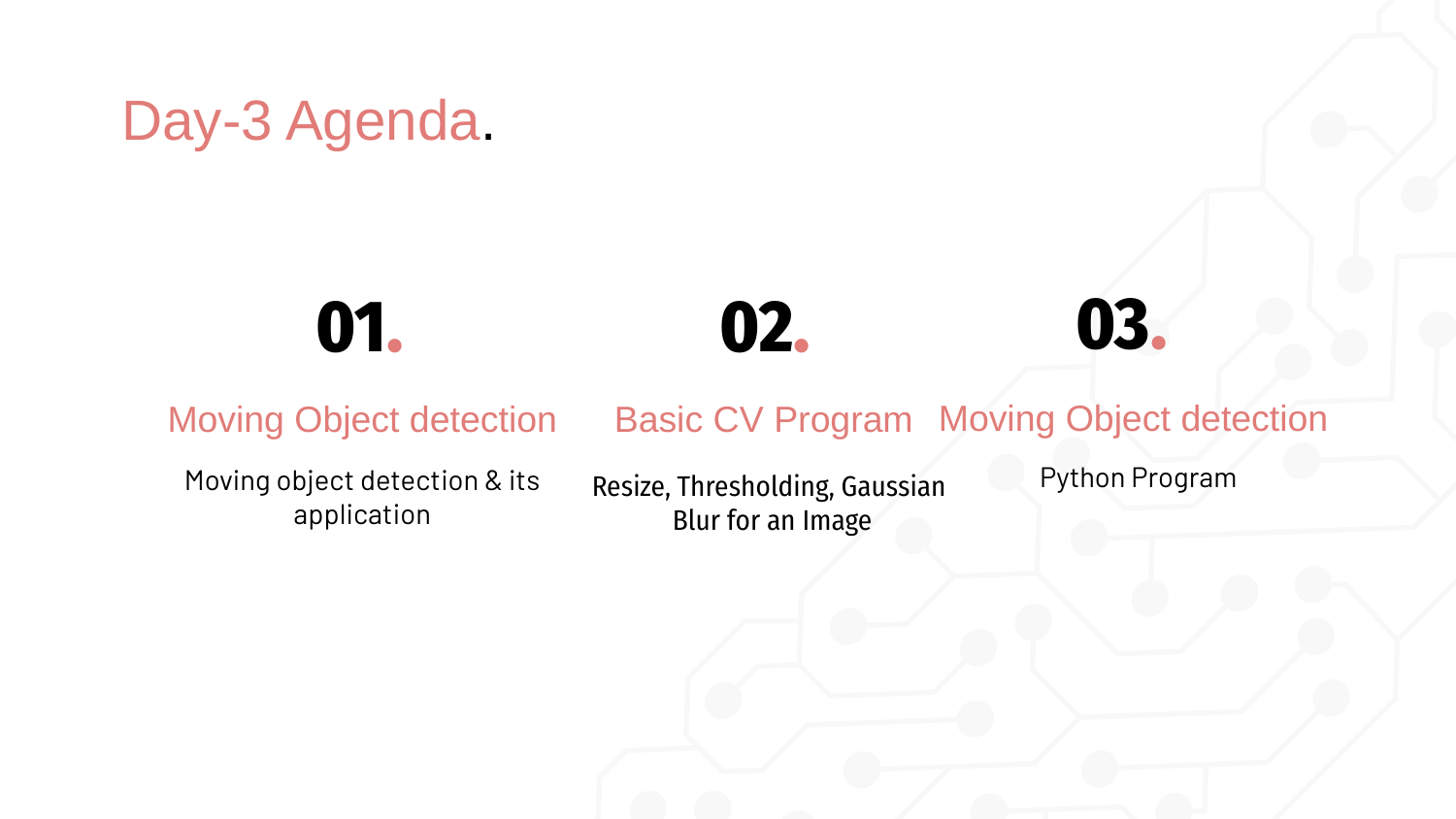

# Day-3 Agenda.
03.
01.
02.
Moving Object detection
Moving Object detection
Basic CV Program
Python Program

Moving object detection & its application
Resize, Thresholding, Gaussian  Blur for an Image